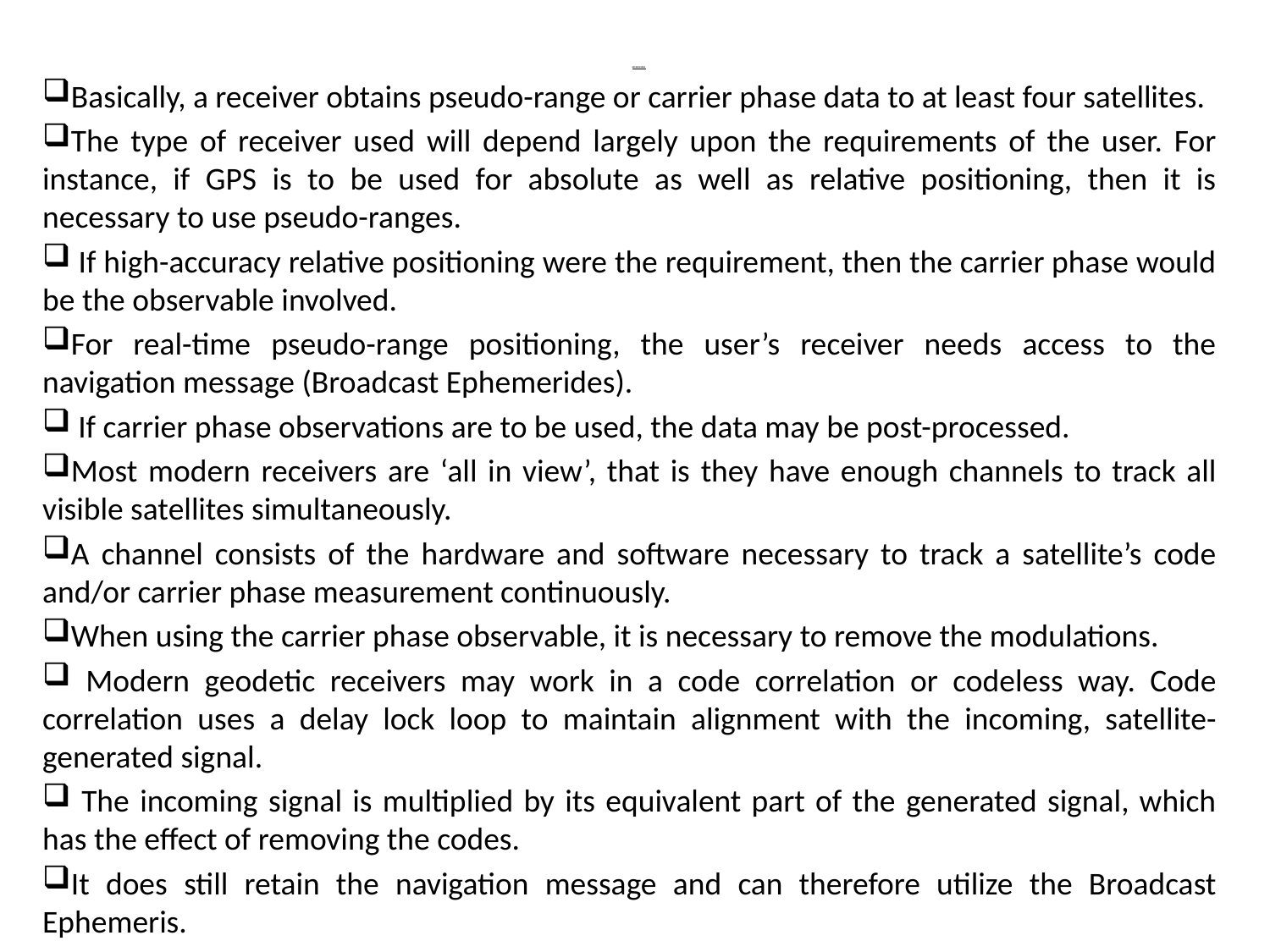

# GPS RECEIVERS
Basically, a receiver obtains pseudo-range or carrier phase data to at least four satellites.
The type of receiver used will depend largely upon the requirements of the user. For instance, if GPS is to be used for absolute as well as relative positioning, then it is necessary to use pseudo-ranges.
 If high-accuracy relative positioning were the requirement, then the carrier phase would be the observable involved.
For real-time pseudo-range positioning, the user’s receiver needs access to the navigation message (Broadcast Ephemerides).
 If carrier phase observations are to be used, the data may be post-processed.
Most modern receivers are ‘all in view’, that is they have enough channels to track all visible satellites simultaneously.
A channel consists of the hardware and software necessary to track a satellite’s code and/or carrier phase measurement continuously.
When using the carrier phase observable, it is necessary to remove the modulations.
 Modern geodetic receivers may work in a code correlation or codeless way. Code correlation uses a delay lock loop to maintain alignment with the incoming, satellite-generated signal.
 The incoming signal is multiplied by its equivalent part of the generated signal, which has the effect of removing the codes.
It does still retain the navigation message and can therefore utilize the Broadcast Ephemeris.